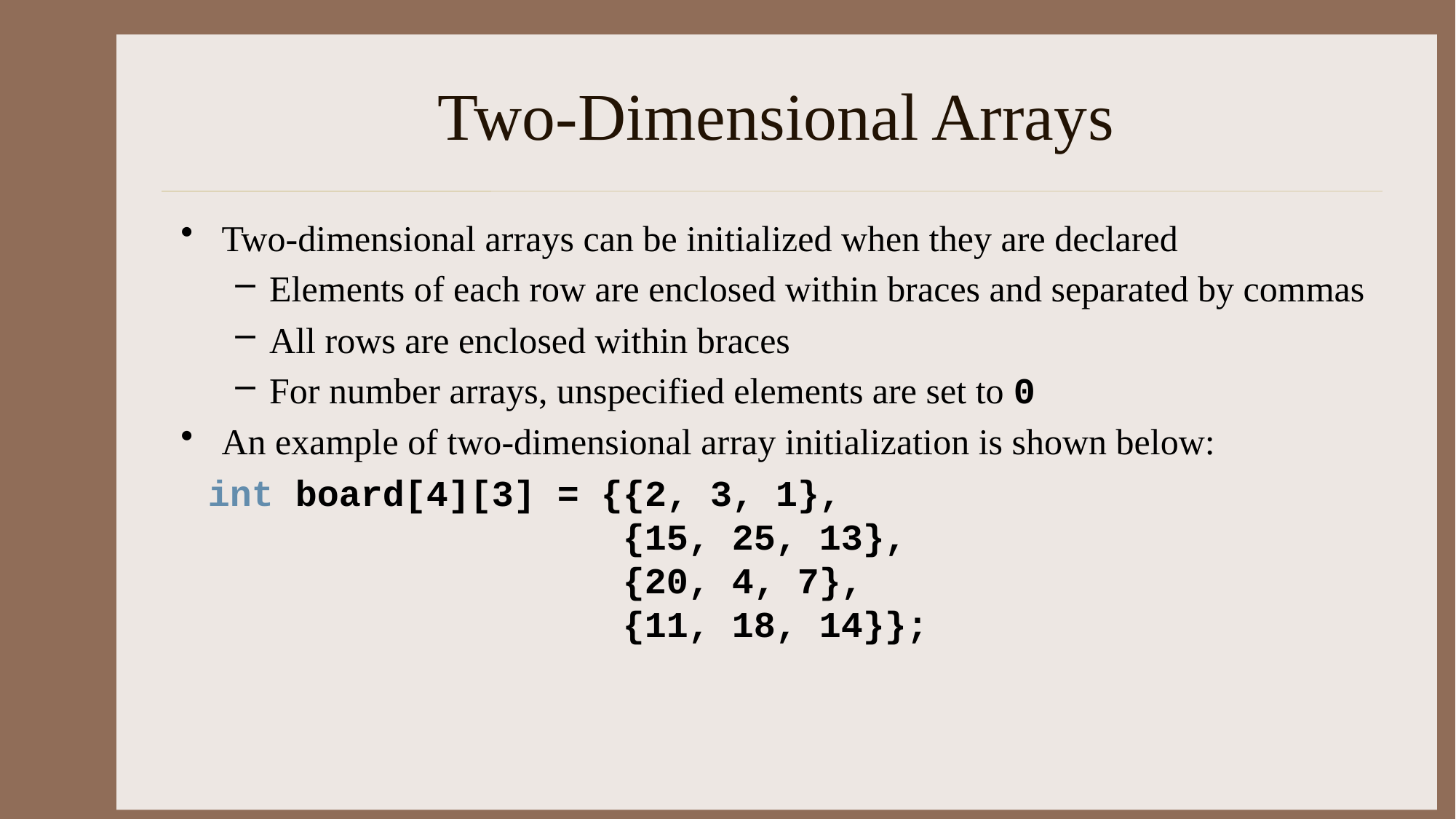

# Two-Dimensional Arrays
Two-dimensional arrays can be initialized when they are declared
Elements of each row are enclosed within braces and separated by commas
All rows are enclosed within braces
For number arrays, unspecified elements are set to 0
An example of two-dimensional array initialization is shown below:
int board[4][3] = {{2, 3, 1},
                   {15, 25, 13},
                   {20, 4, 7},
                   {11, 18, 14}};